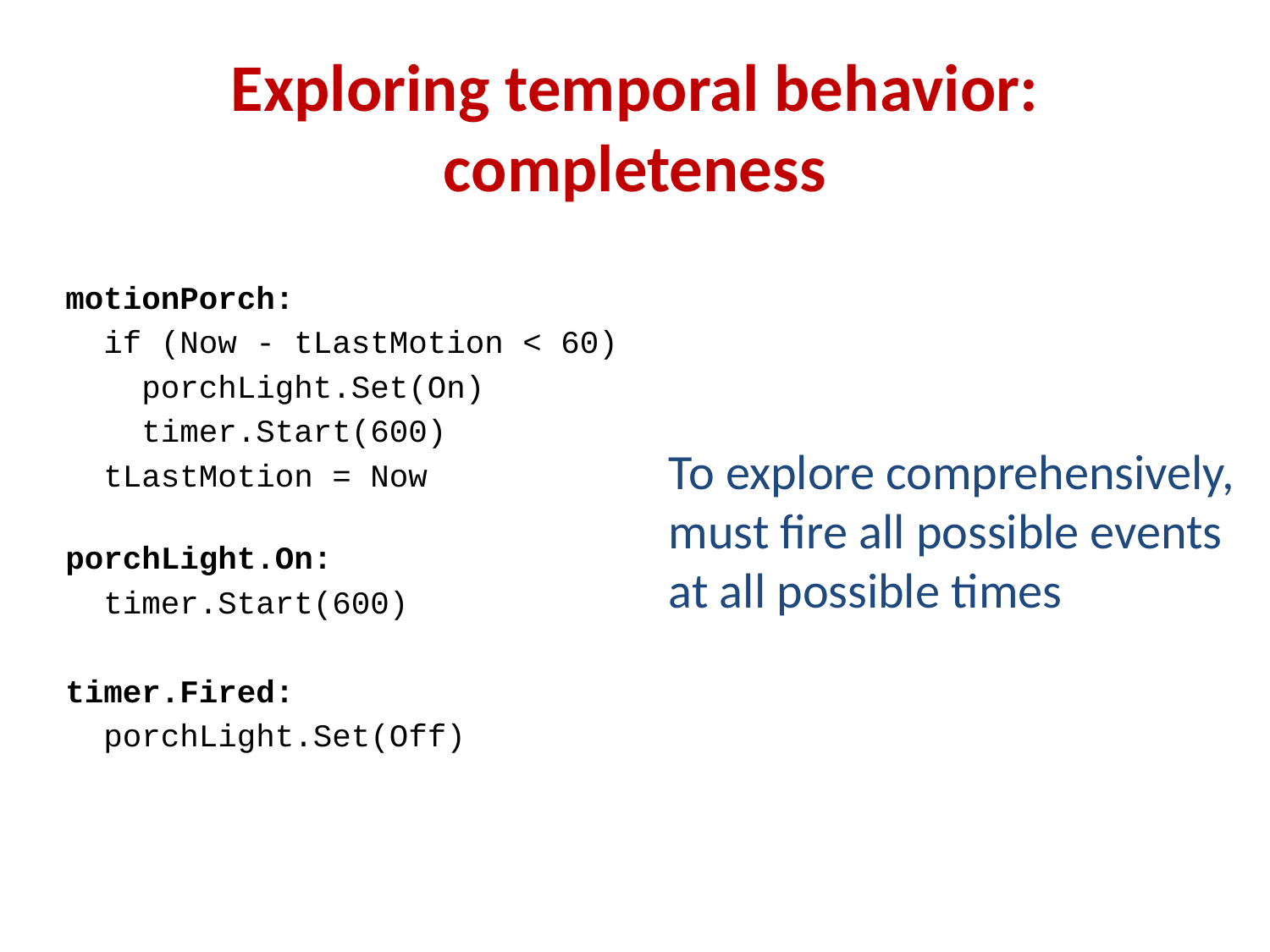

# Exploring temporal behavior: completeness
motionPorch:
  if (Now - tLastMotion < 60)
    porchLight.Set(On)
    timer.Start(600)
  tLastMotion = Now
porchLight.On:
  timer.Start(600)

timer.Fired:
  porchLight.Set(Off)
To explore comprehensively, must fire all possible events at all possible times